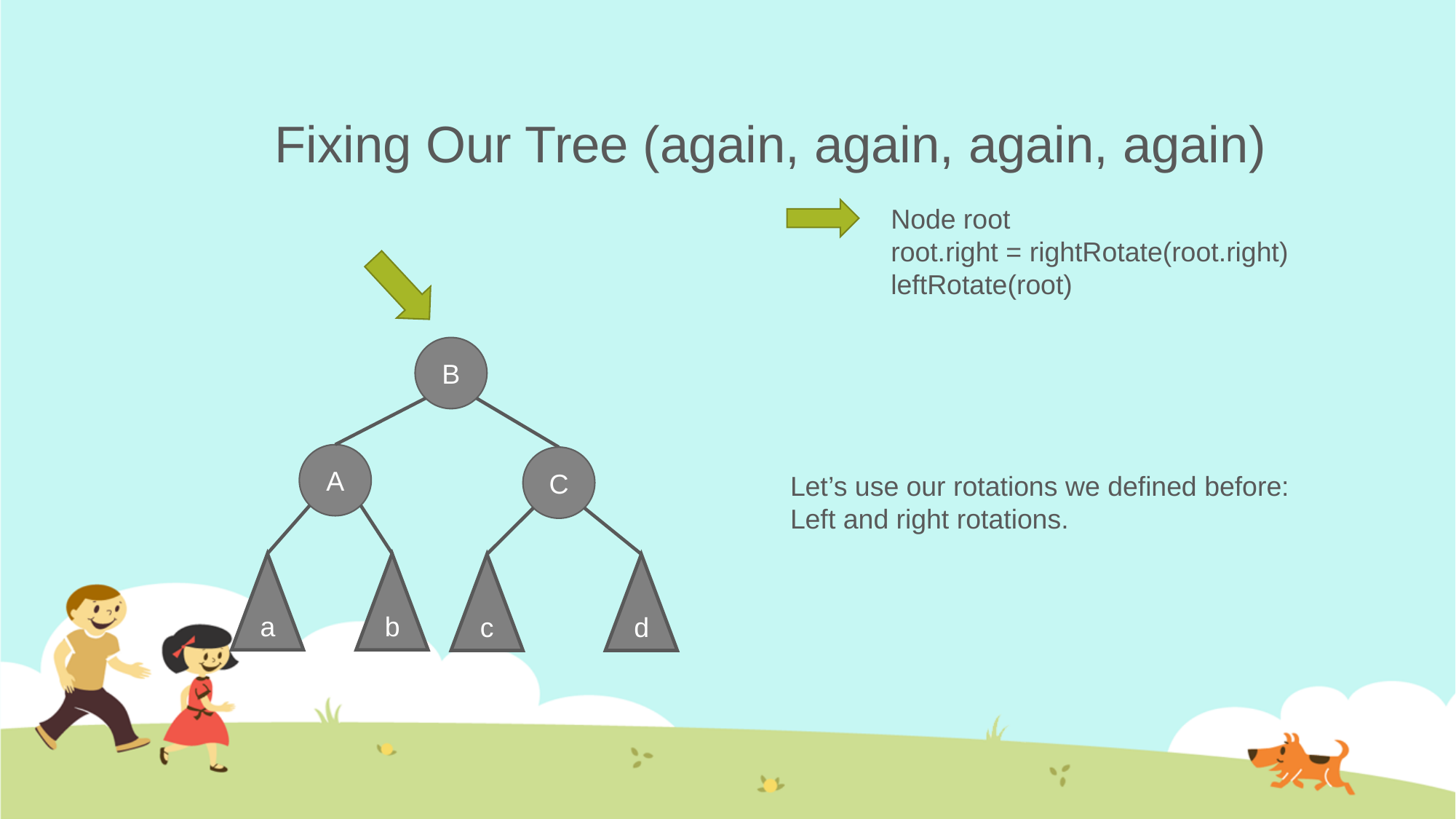

# Fixing Our Tree (again, again, again, again)
Node root
root.right = rightRotate(root.right)
leftRotate(root)

B
A
C
Let’s use our rotations we defined before:
Left and right rotations.
a
b
c
d